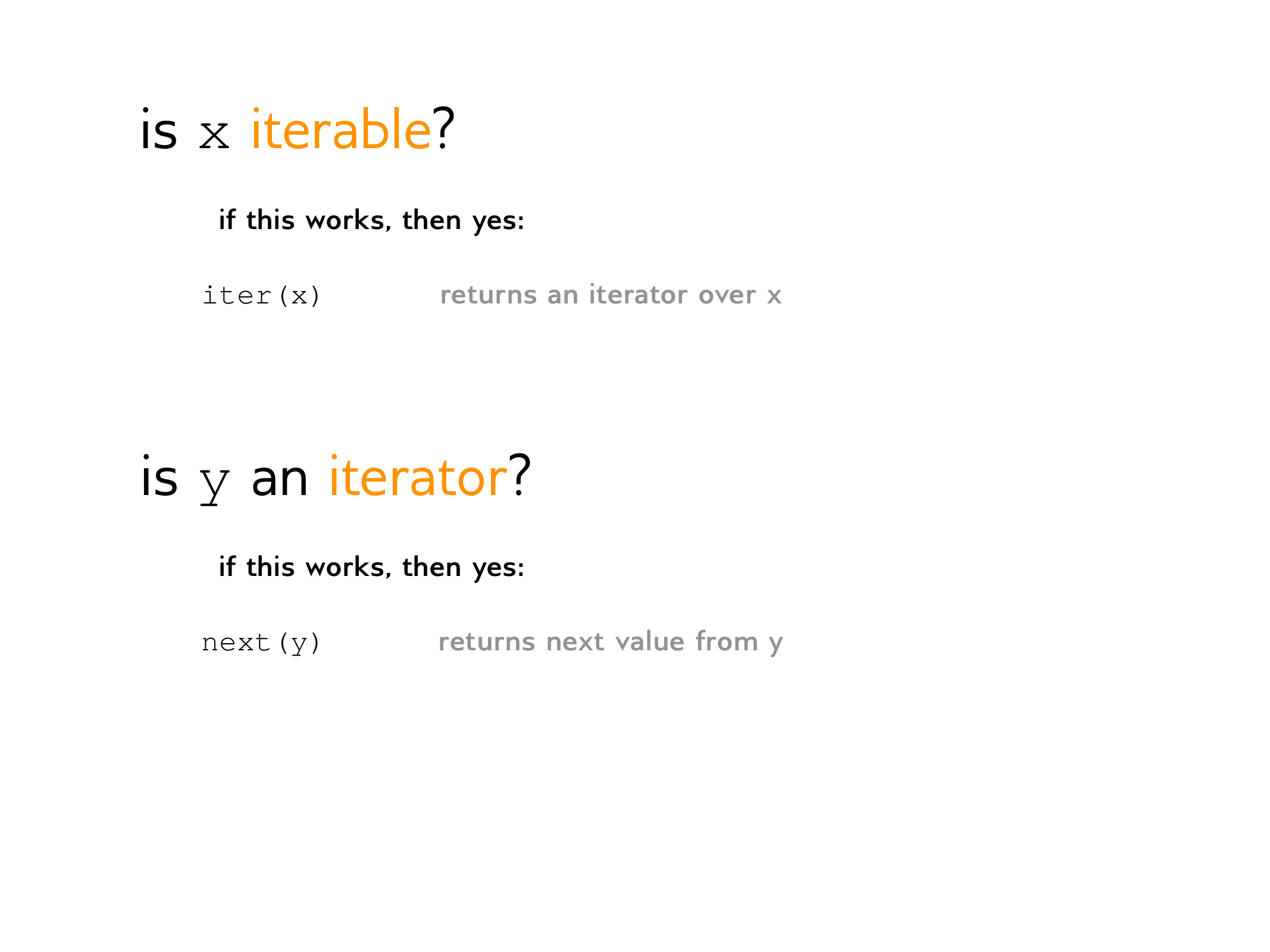

is x iterable?
if this works, then yes:
iter(x)
returns an iterator over x
is y an iterator?
if this works, then yes:
next(y)
returns next value from y